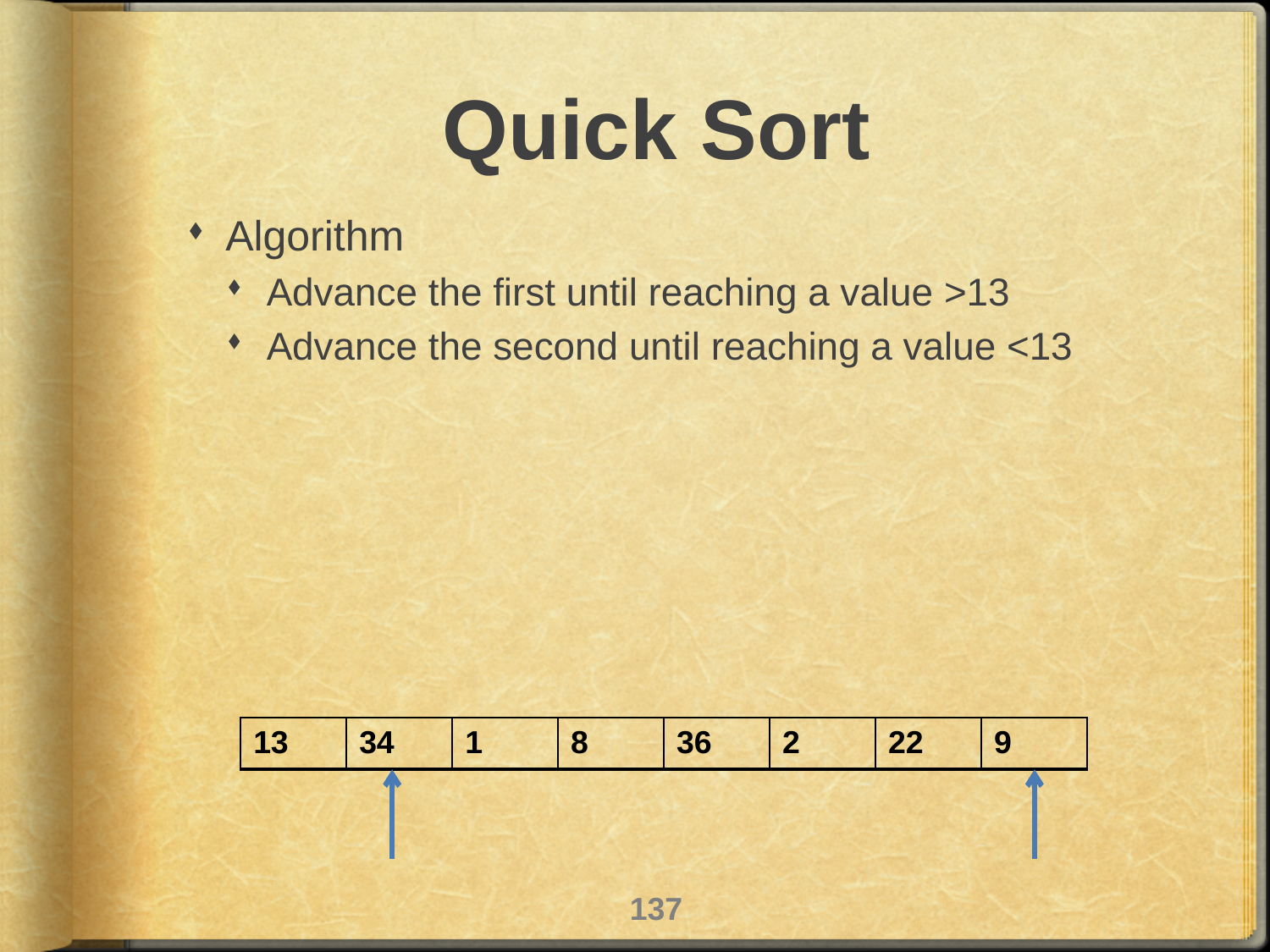

# Quick Sort
Algorithm
Advance the first until reaching a value >13
Advance the second until reaching a value <13

| 13 | 34 | 1 | 8 | 36 | 2 | 22 | 9 |
| --- | --- | --- | --- | --- | --- | --- | --- |
137